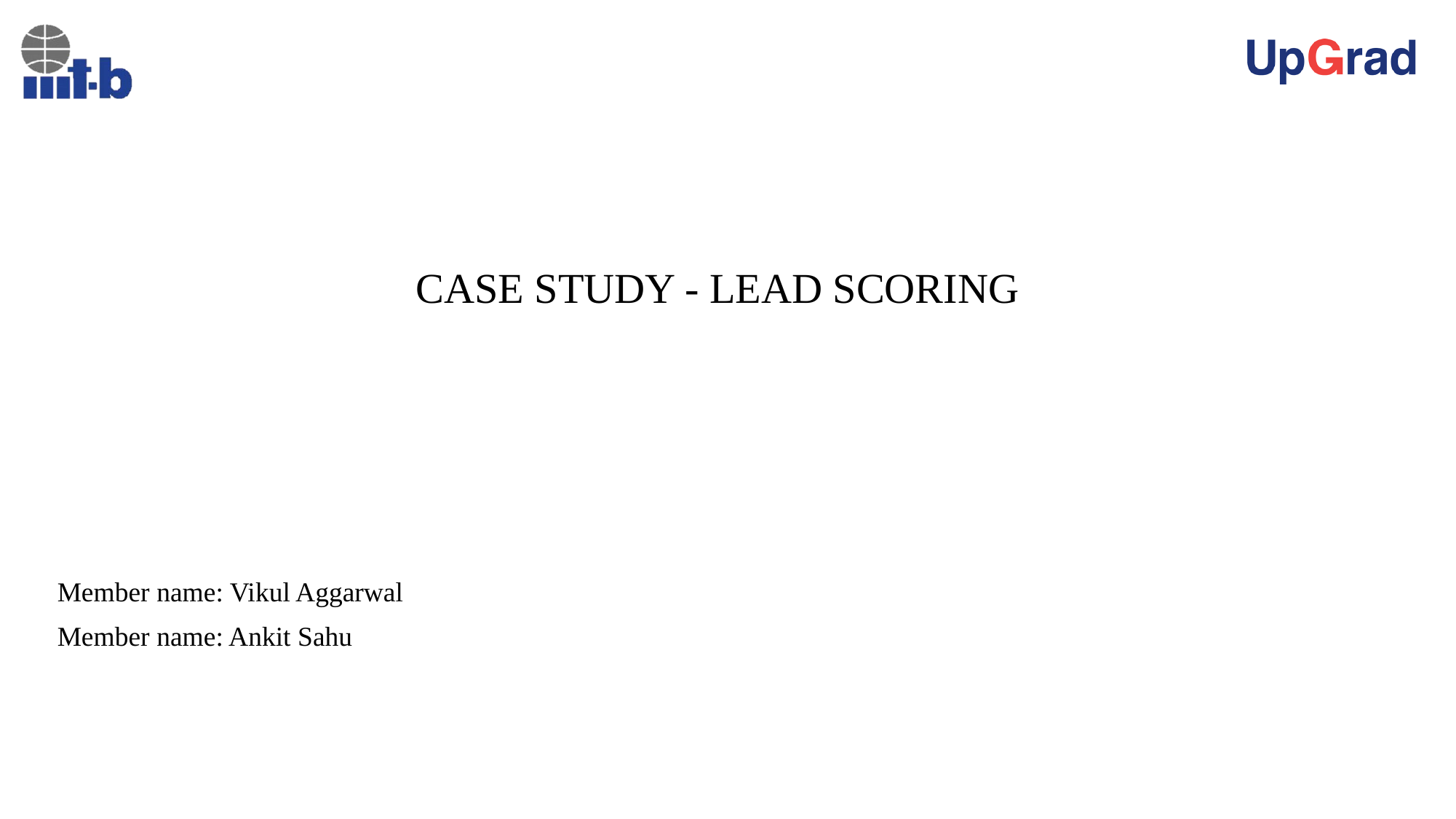

# CASE STUDY - LEAD SCORING
Member name: Vikul Aggarwal
Member name: Ankit Sahu